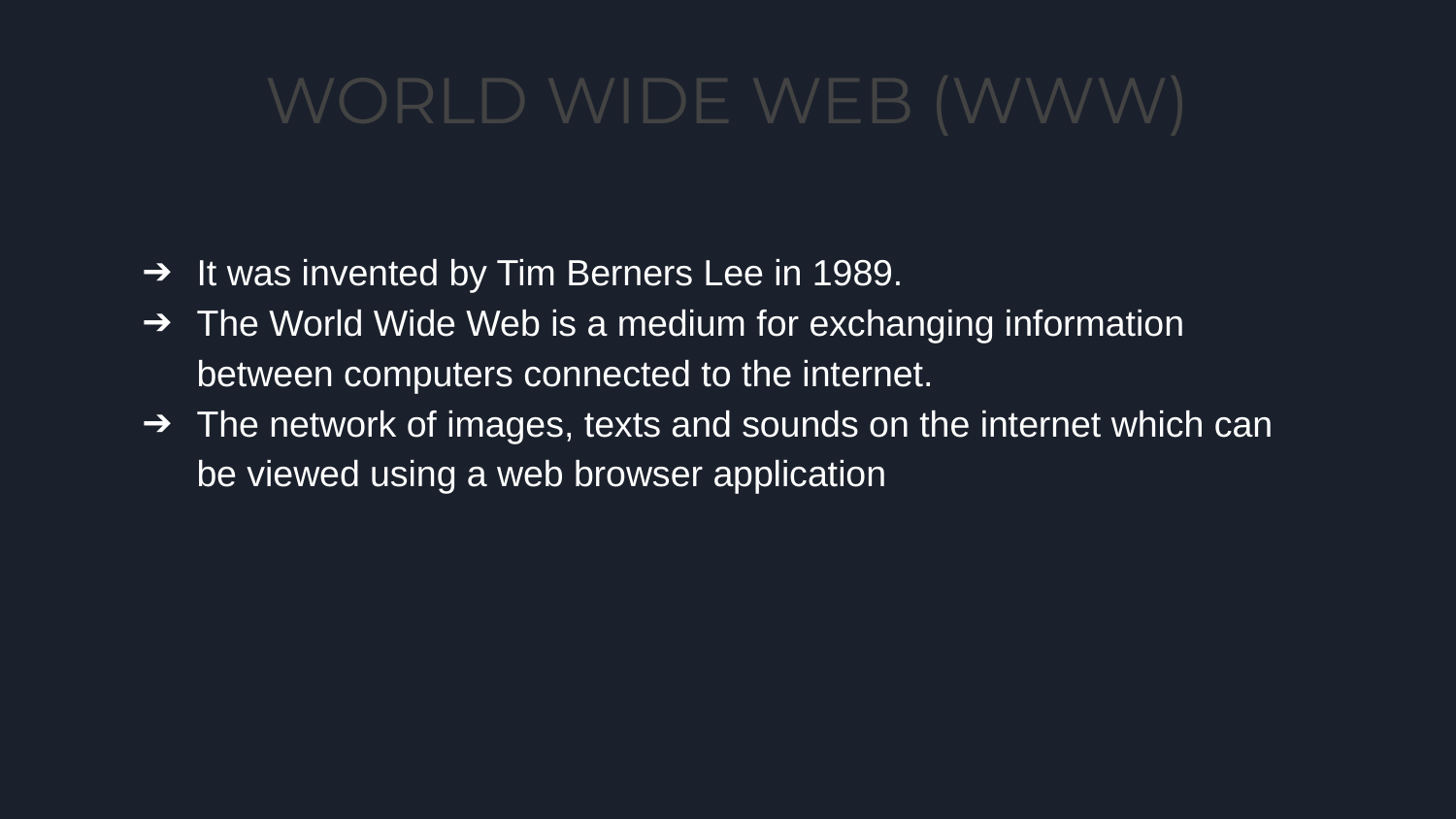

# WORLD WIDE WEB (WWW)
It was invented by Tim Berners Lee in 1989.
The World Wide Web is a medium for exchanging information between computers connected to the internet.
The network of images, texts and sounds on the internet which can be viewed using a web browser application